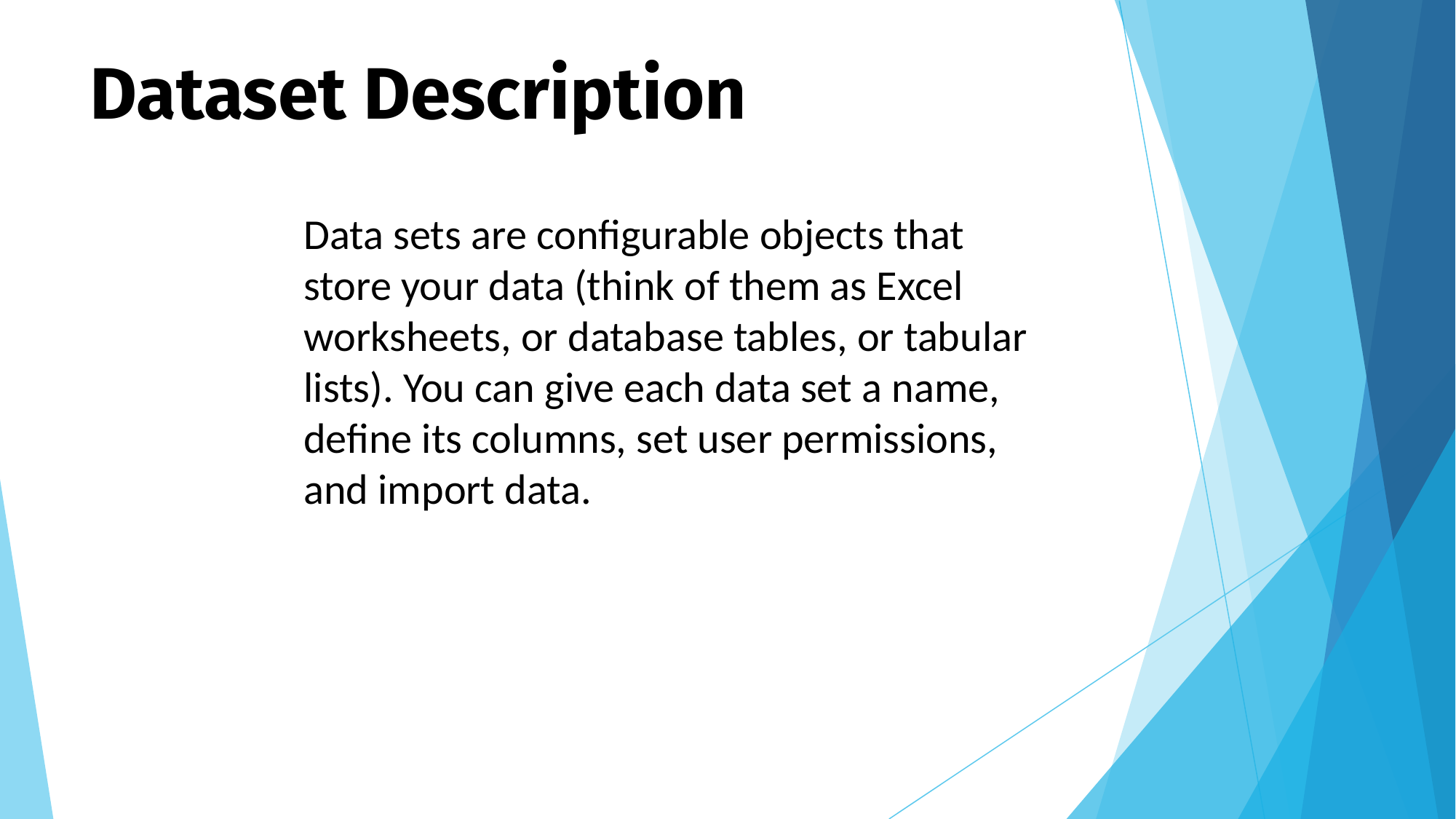

# Dataset Description
Data sets are configurable objects that store your data (think of them as Excel worksheets, or database tables, or tabular lists). You can give each data set a name, define its columns, set user permissions, and import data.